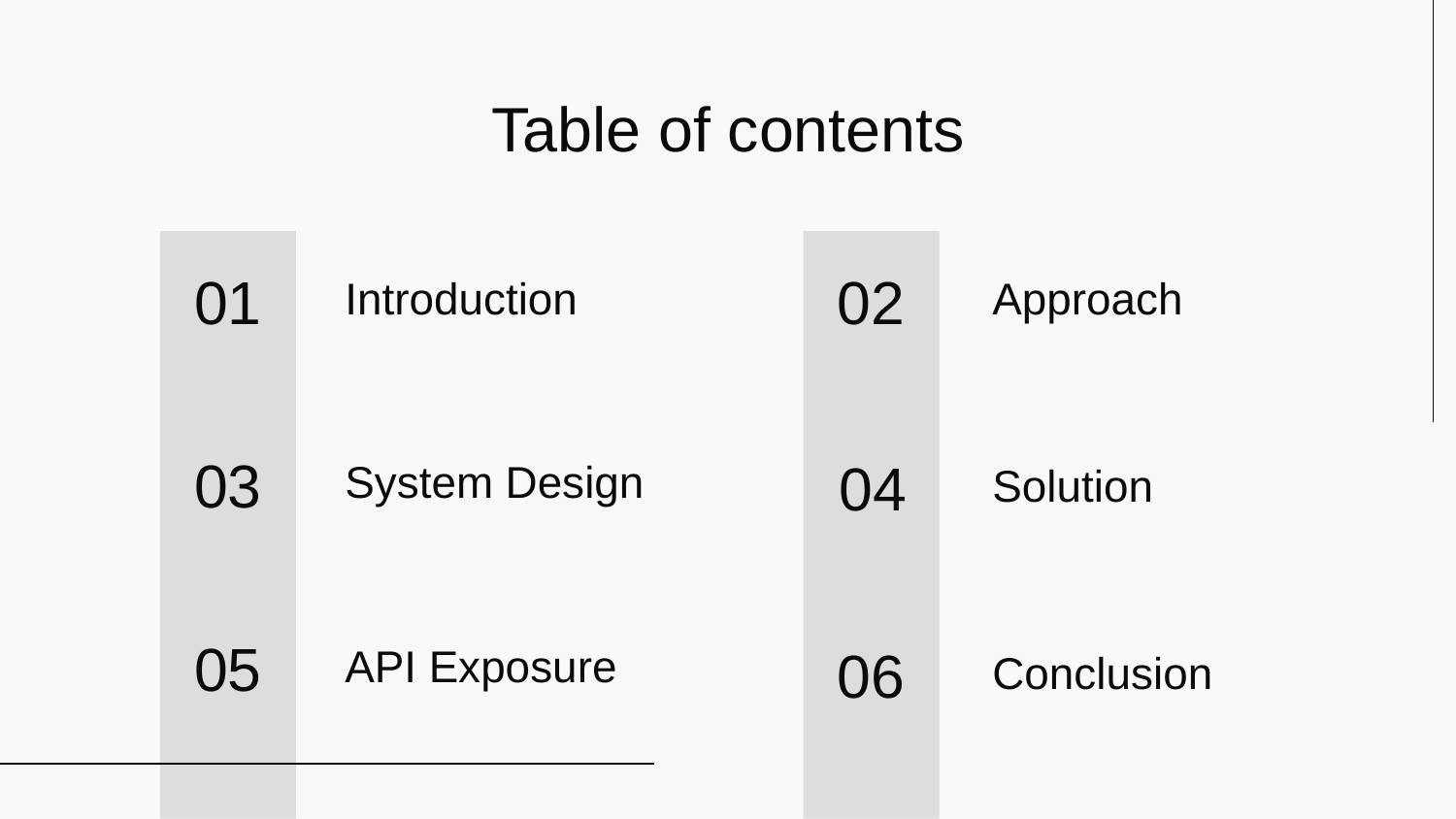

# Table of contents

01
02
Introduction
Approach
03
04
System Design
Solution
05
06
API Exposure
Conclusion